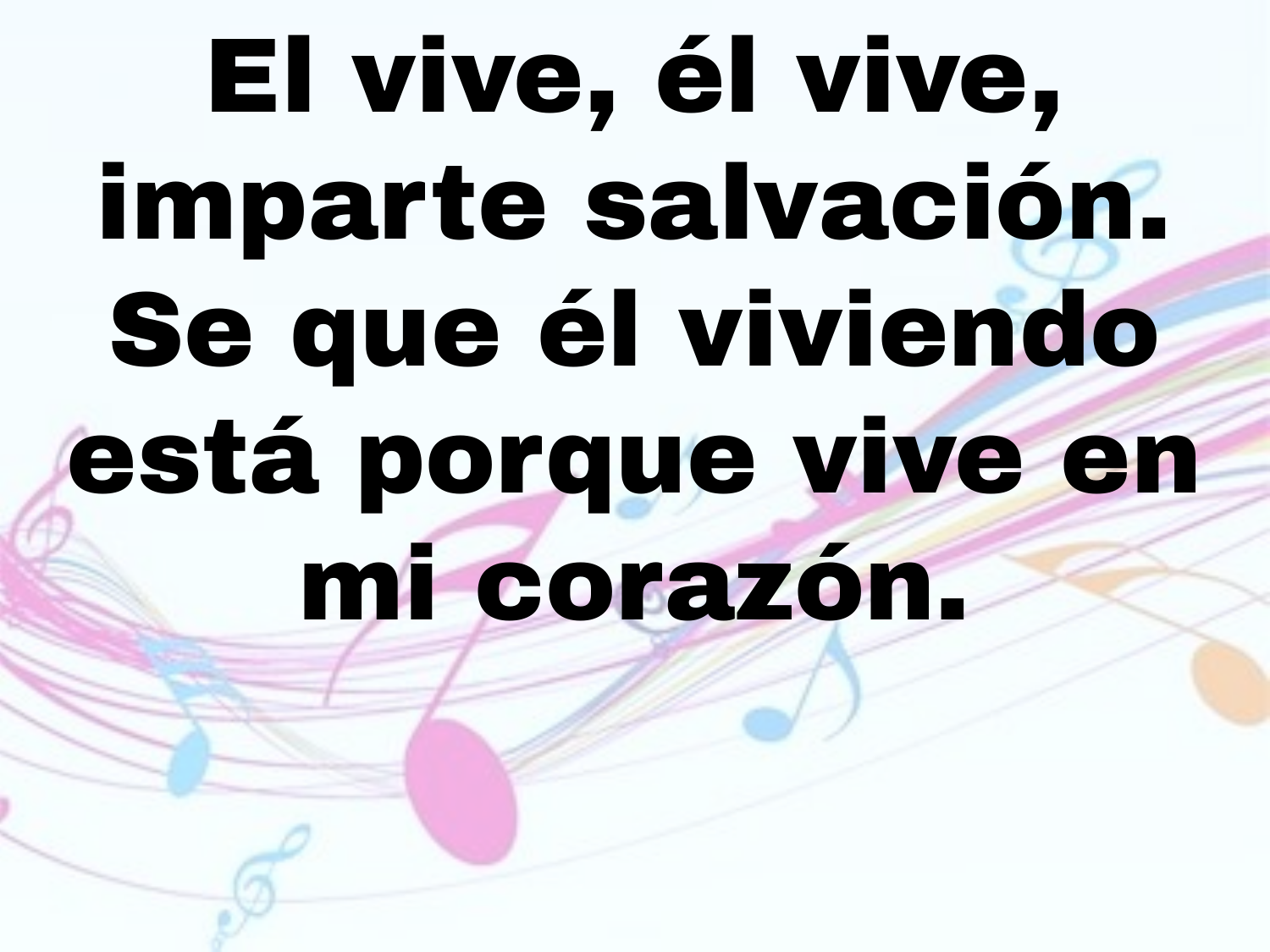

El vive, él vive, imparte salvación. Se que él viviendo está porque vive en mi corazón.